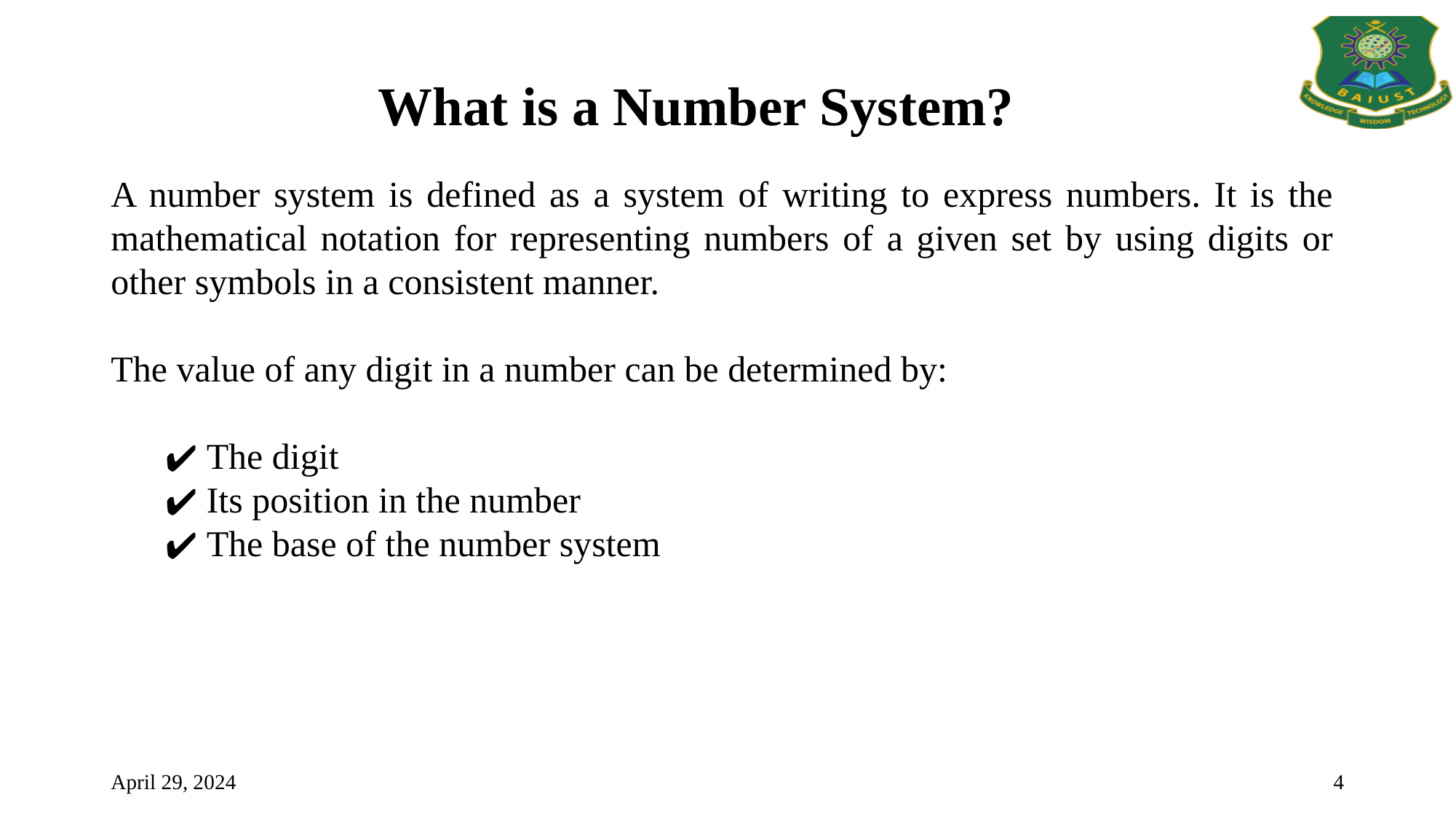

What is a Number System?
A number system is defined as a system of writing to express numbers. It is the mathematical notation for representing numbers of a given set by using digits or other symbols in a consistent manner.

The value of any digit in a number can be determined by:

The digit
Its position in the number
The base of the number system
April 29, 2024
4